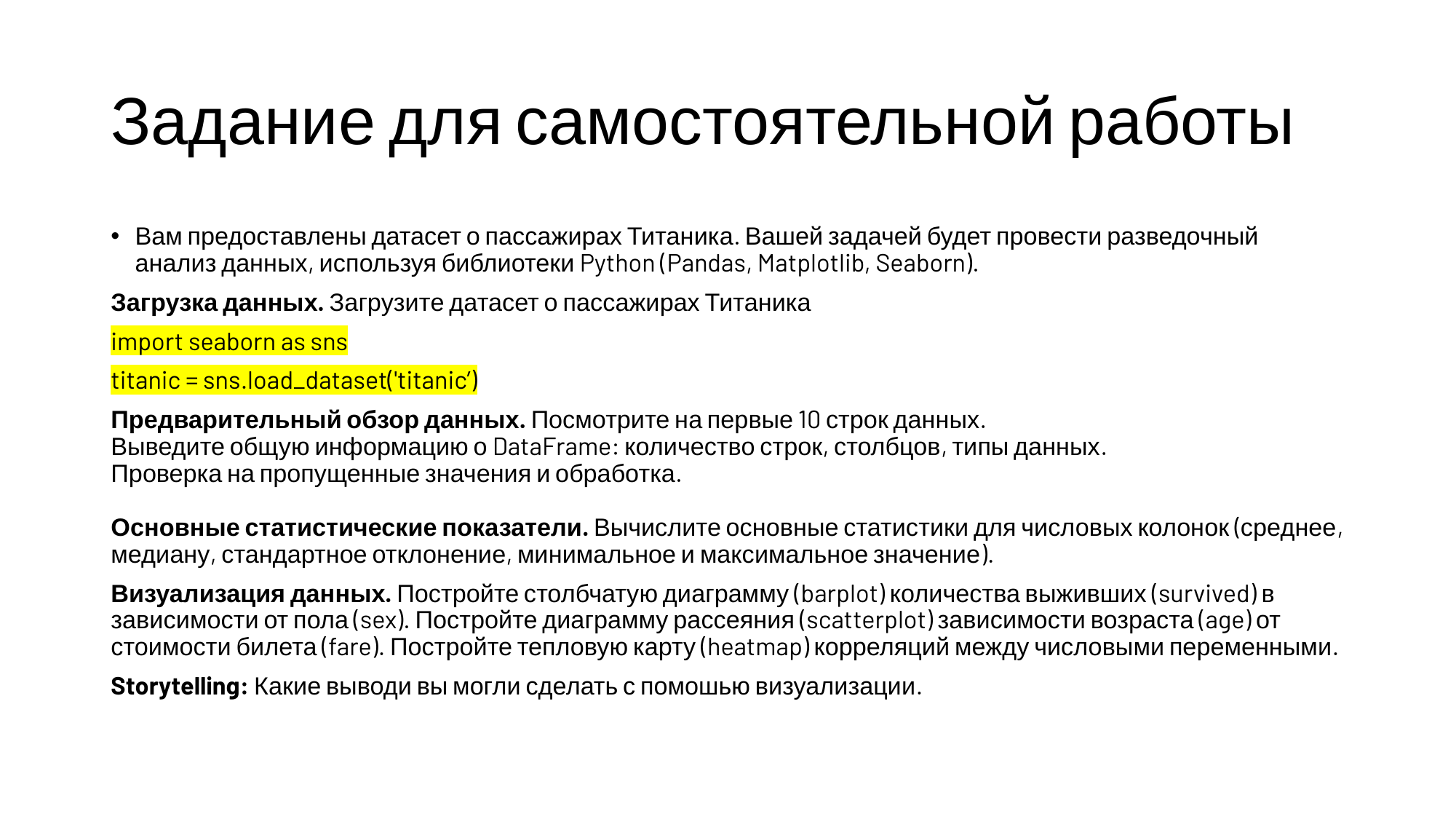

# Задание для самостоятельной работы
Вам предоставлены датасет о пассажирах Титаника. Вашей задачей будет провести разведочный анализ данных, используя библиотеки Python (Pandas, Matplotlib, Seaborn).
Загрузка данных. Загрузите датасет о пассажирах Титаника
import seaborn as sns
titanic = sns.load_dataset('titanic’)
Предварительный обзор данных. Посмотрите на первые 10 строк данных.
Выведите общую информацию о DataFrame: количество строк, столбцов, типы данных.
Проверка на пропущенные значения и обработка.
Основные статистические показатели. Вычислите основные статистики для числовых колонок (среднее, медиану, стандартное отклонение, минимальное и максимальное значение).
Визуализация данных. Постройте столбчатую диаграмму (barplot) количества выживших (survived) в зависимости от пола (sex). Постройте диаграмму рассеяния (scatterplot) зависимости возраста (age) от стоимости билета (fare). Постройте тепловую карту (heatmap) корреляций между числовыми переменными.
Storytelling: Какие выводи вы могли сделать с помошью визуализации.